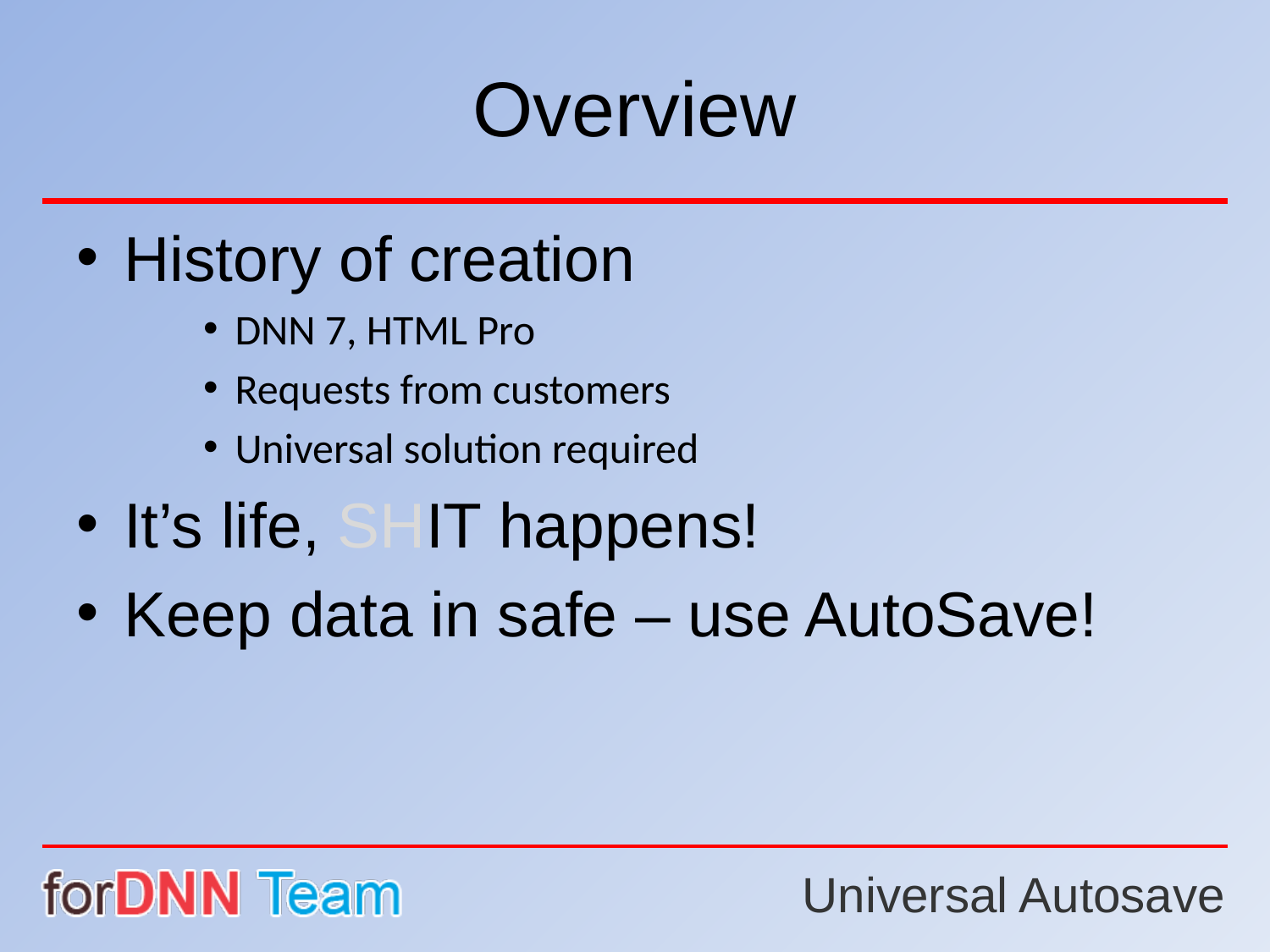

# Overview
History of creation
DNN 7, HTML Pro
Requests from customers
Universal solution required
It’s life, SHIT happens!
Keep data in safe – use AutoSave!